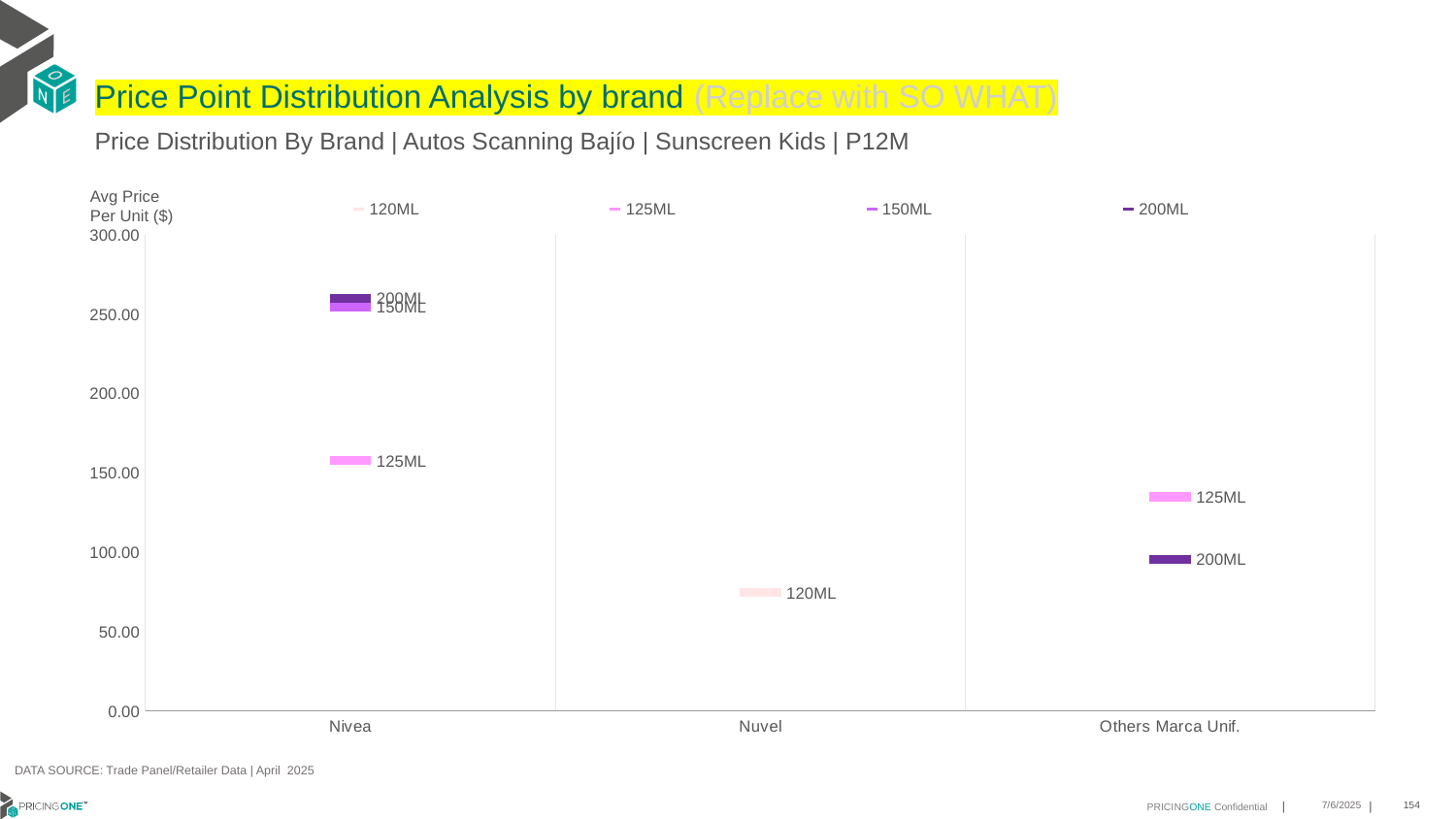

# Price Point Distribution Analysis by brand (Replace with SO WHAT)
Price Distribution By Brand | Autos Scanning Bajío | Sunscreen Kids | P12M

### Chart

| Category | 120ML | 125ML | 150ML | 200ML |
|---|---|---|---|---|
| Nivea | None | 157.6872 | 254.3492 | 260.0287 |
| Nuvel | 74.5472 | None | None | None |
| Others Marca Unif. | None | 134.7855 | None | 95.6043 |
Avg Price
Per Unit ($)
DATA SOURCE: Trade Panel/Retailer Data | April  2025
7/6/2025
154